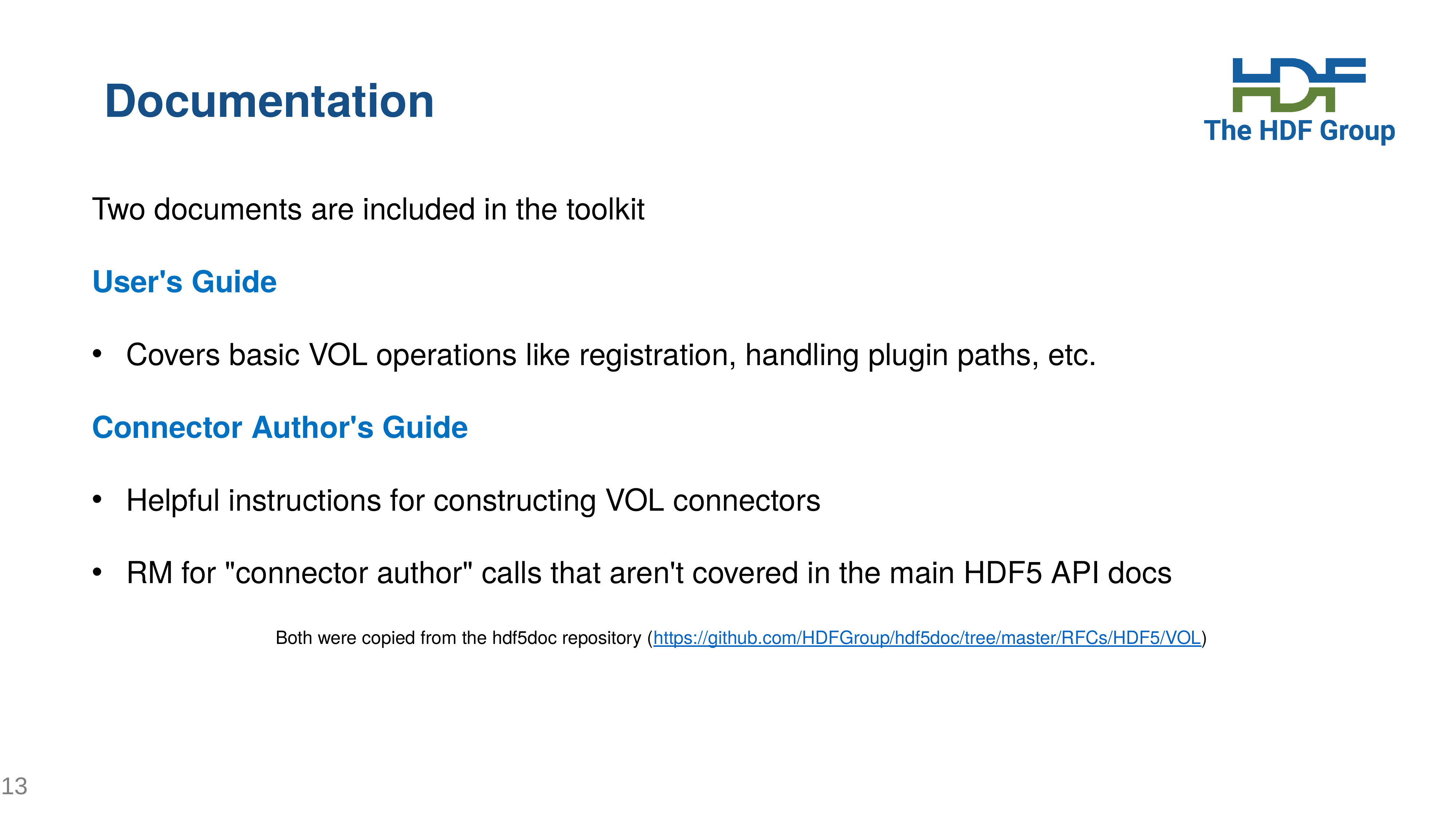

# Documentation
Two documents are included in the toolkit

User's Guide

Covers basic VOL operations like registration, handling plugin paths, etc.

Connector Author's Guide

Helpful instructions for constructing VOL connectors

RM for "connector author" calls that aren't covered in the main HDF5 API docs

Both were copied from the hdf5doc repository (https://github.com/HDFGroup/hdf5doc/tree/master/RFCs/HDF5/VOL)